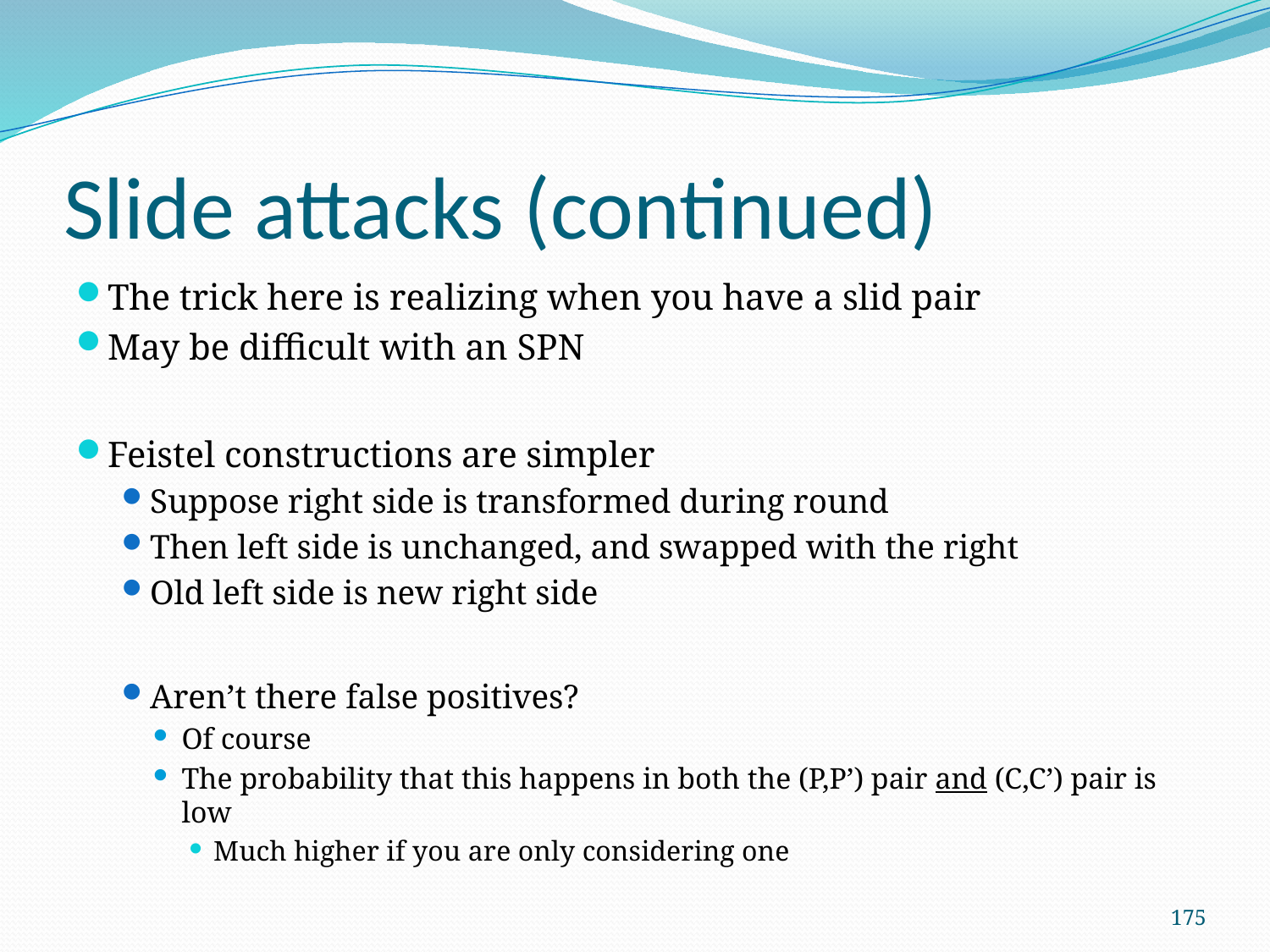

# Slide attacks (continued)
The trick here is realizing when you have a slid pair
May be difficult with an SPN

Feistel constructions are simpler
Suppose right side is transformed during round
Then left side is unchanged, and swapped with the right
Old left side is new right side

Aren’t there false positives?
Of course
The probability that this happens in both the (P,P’) pair and (C,C’) pair is low
Much higher if you are only considering one
175